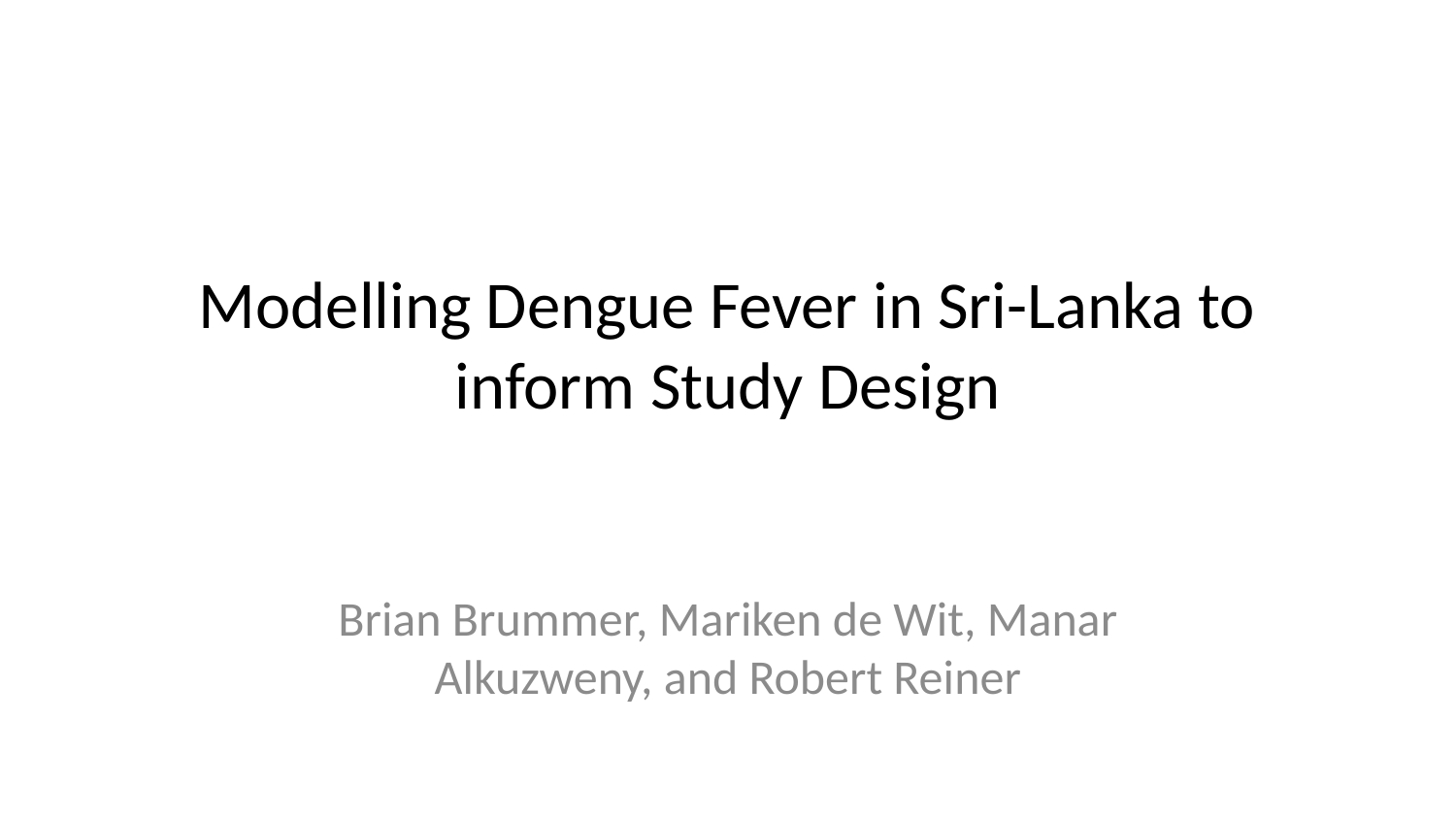

# Modelling Dengue Fever in Sri-Lanka to inform Study Design
Brian Brummer, Mariken de Wit, Manar Alkuzweny, and Robert Reiner